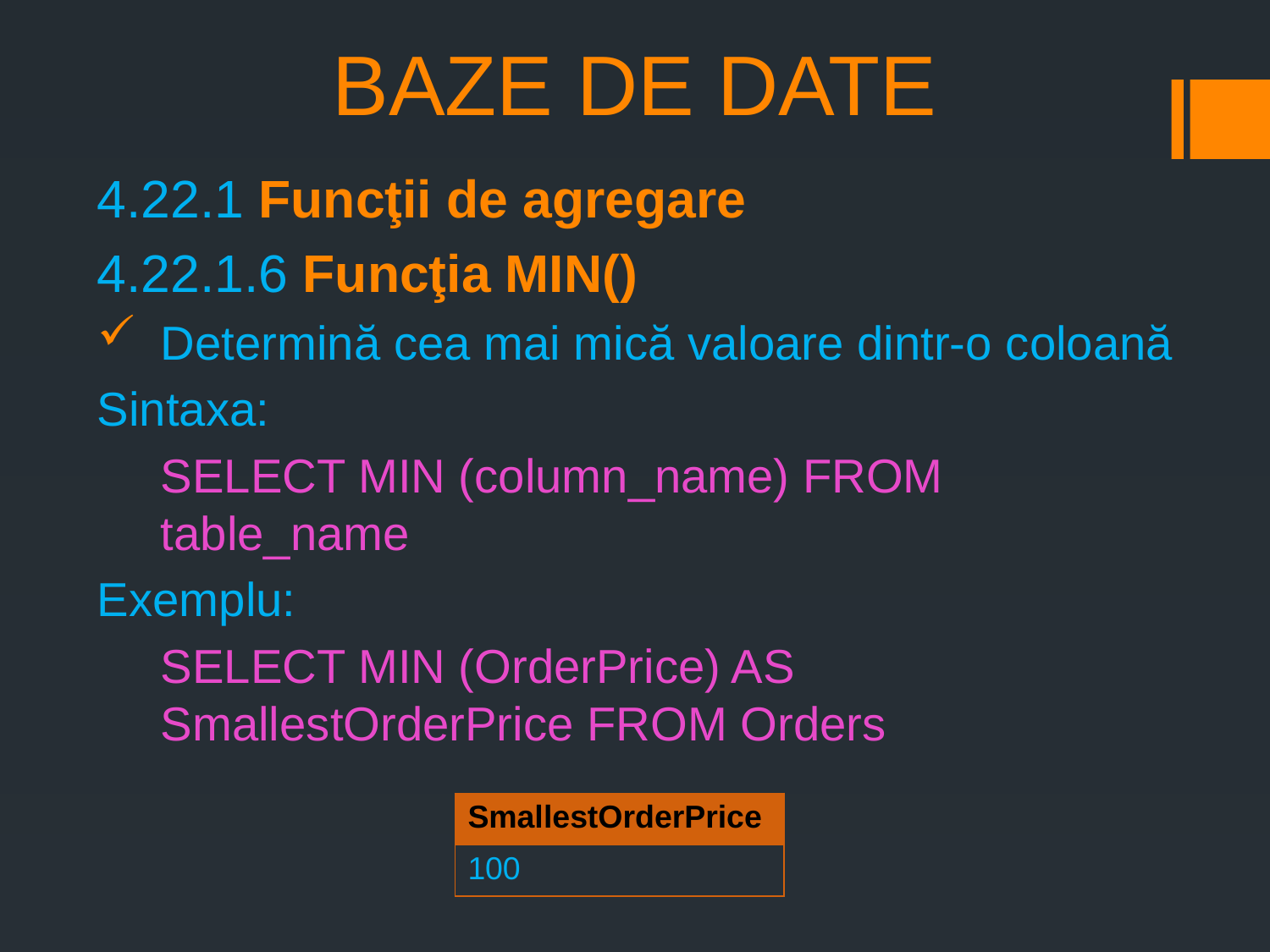

# BAZE DE DATE
4.22.1 Funcţii de agregare
4.22.1.6 Funcţia MIN()
Determină cea mai mică valoare dintr-o coloană
Sintaxa:
SELECT MIN (column_name) FROM table_name
Exemplu:
SELECT MIN (OrderPrice) AS SmallestOrderPrice FROM Orders
| SmallestOrderPrice |
| --- |
| 100 |